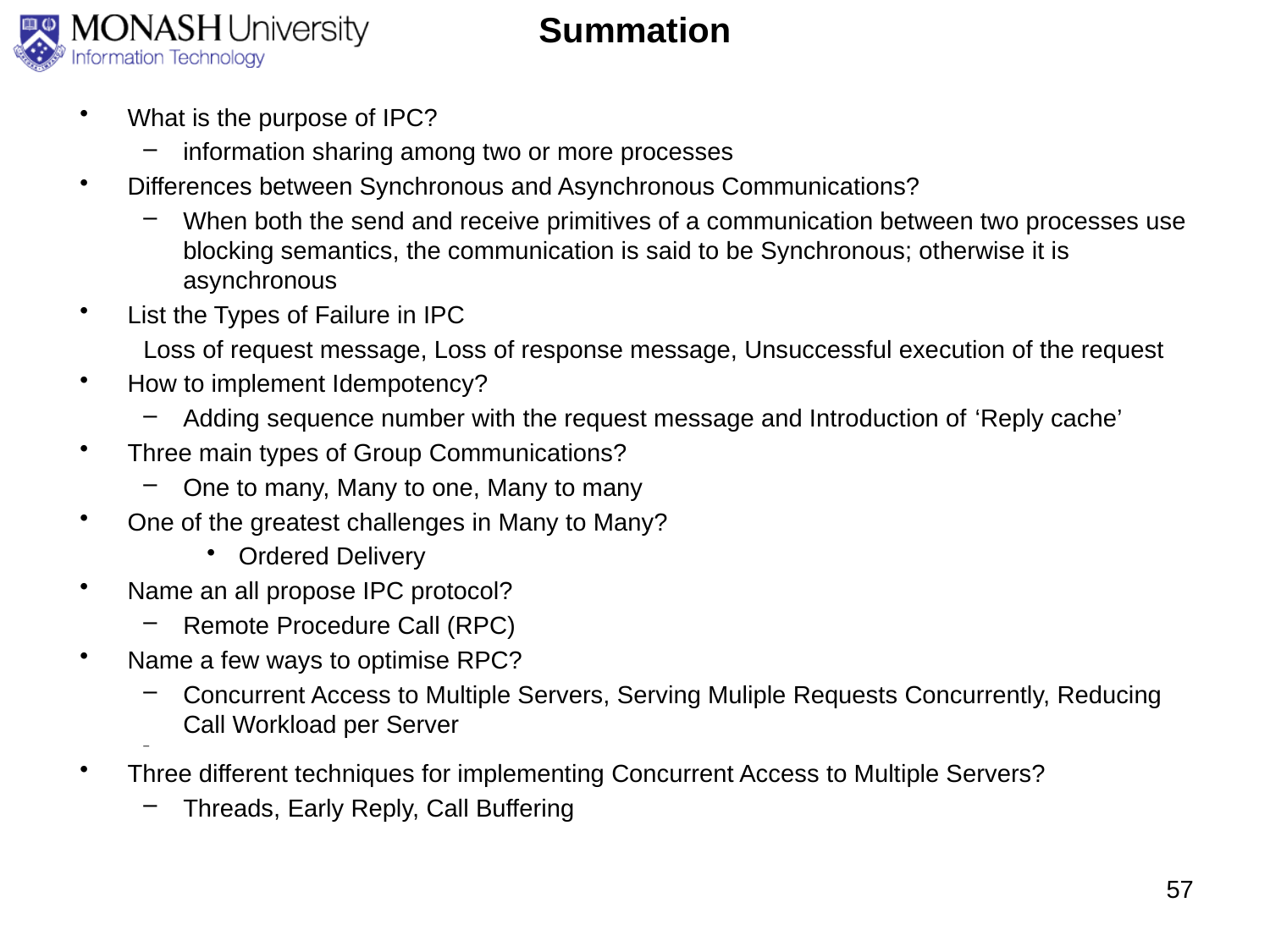

# Summation
What is the purpose of IPC?
information sharing among two or more processes
Differences between Synchronous and Asynchronous Communications?
When both the send and receive primitives of a communication between two processes use blocking semantics, the communication is said to be Synchronous; otherwise it is asynchronous
List the Types of Failure in IPC
Loss of request message, Loss of response message, Unsuccessful execution of the request
How to implement Idempotency?
Adding sequence number with the request message and Introduction of ‘Reply cache’
Three main types of Group Communications?
One to many, Many to one, Many to many
One of the greatest challenges in Many to Many?
Ordered Delivery
Name an all propose IPC protocol?
Remote Procedure Call (RPC)
Name a few ways to optimise RPC?
Concurrent Access to Multiple Servers, Serving Muliple Requests Concurrently, Reducing Call Workload per Server

Three different techniques for implementing Concurrent Access to Multiple Servers?
Threads, Early Reply, Call Buffering
57